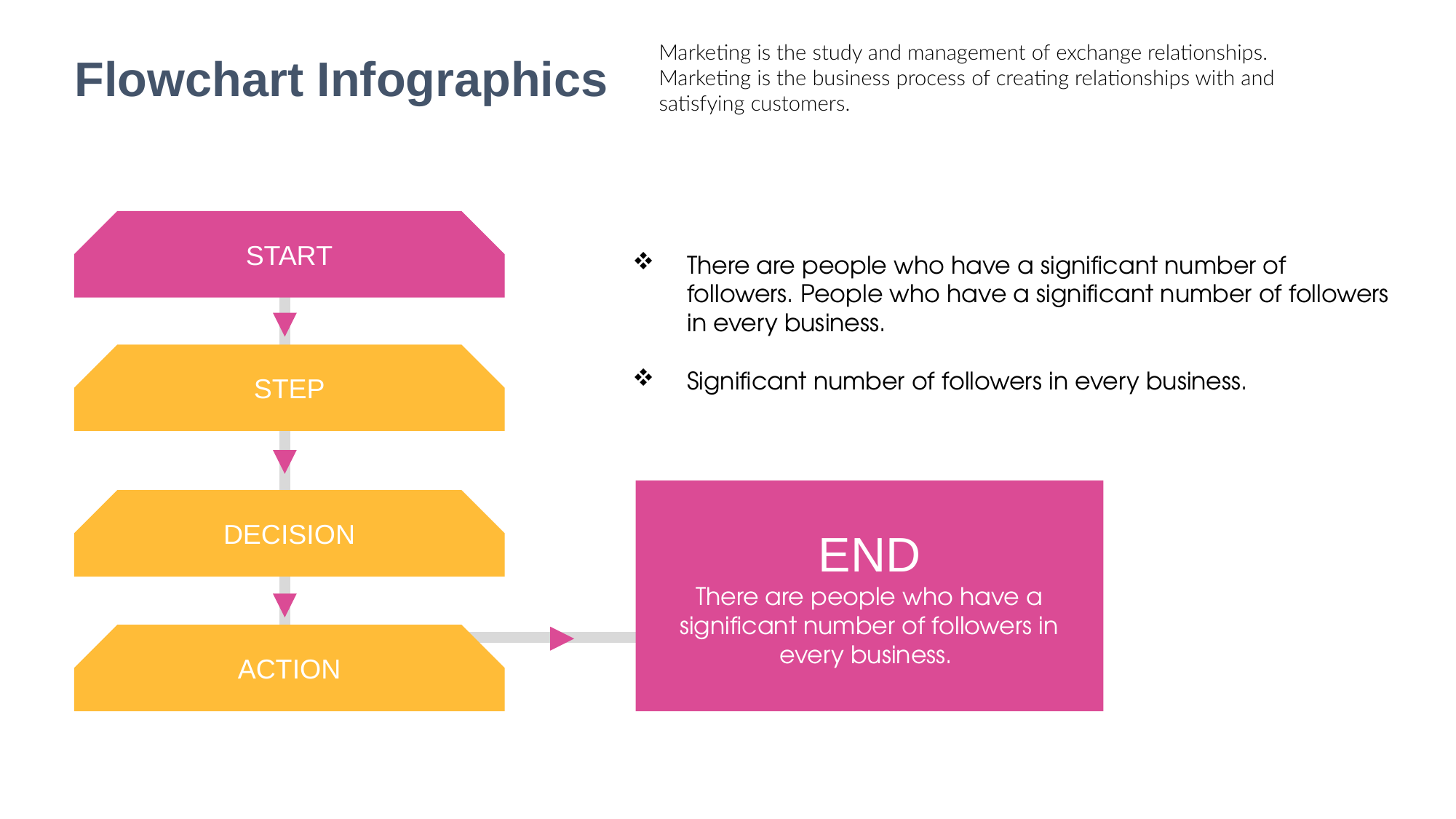

Marketing is the study and management of exchange relationships. Marketing is the business process of creating relationships with and satisfying customers.
Flowchart Infographics
START
There are people who have a significant number of followers. People who have a significant number of followers in every business.

Significant number of followers in every business.

STEP

END
There are people who have a significant number of followers in every business.
DECISION

ACTION